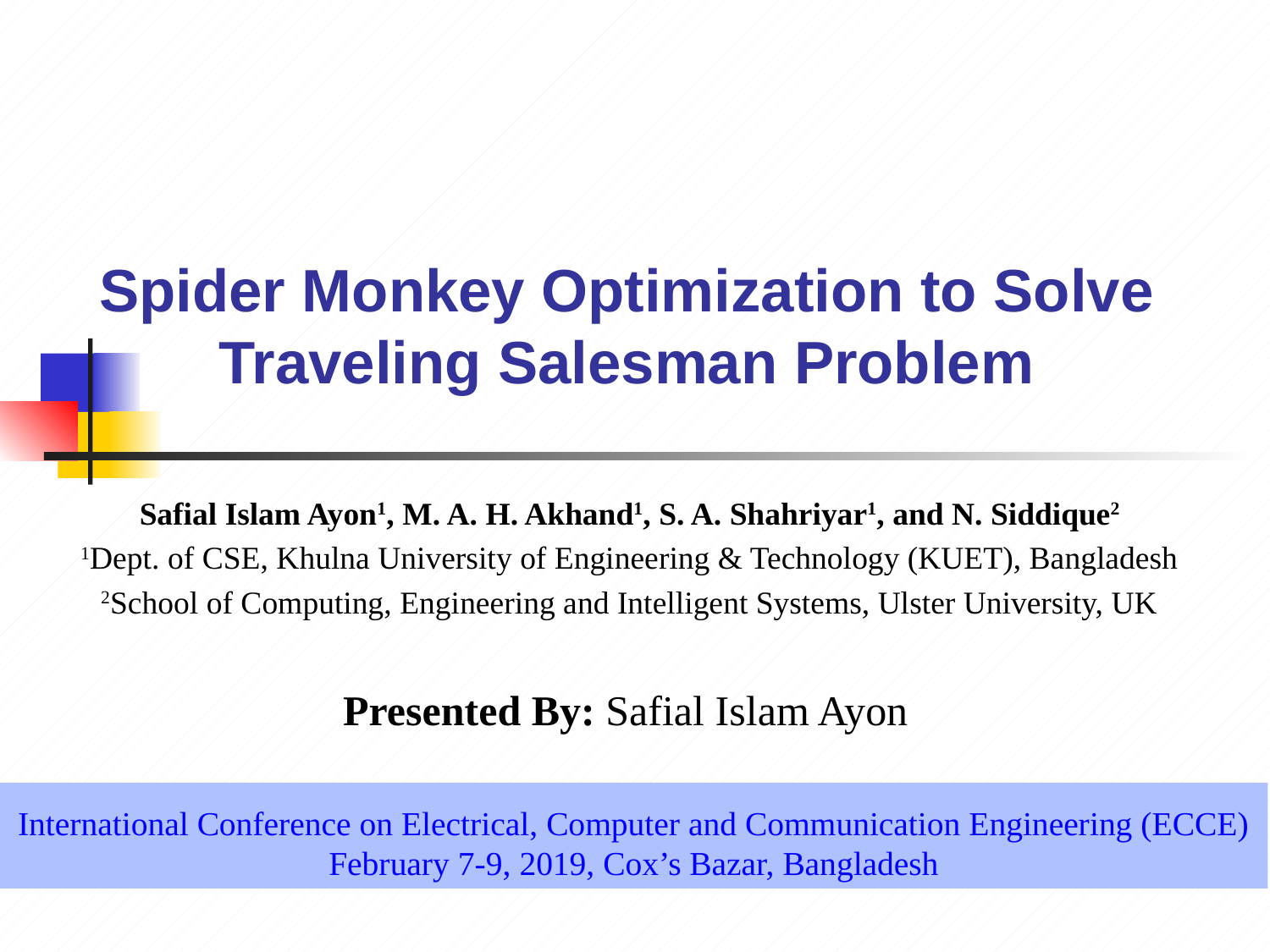

# Spider Monkey Optimization to Solve Traveling Salesman Problem
Safial Islam Ayon1, M. A. H. Akhand1, S. A. Shahriyar1, and N. Siddique2
1Dept. of CSE, Khulna University of Engineering & Technology (KUET), Bangladesh
2School of Computing, Engineering and Intelligent Systems, Ulster University, UK
Presented By: Safial Islam Ayon

International Conference on Electrical, Computer and Communication Engineering (ECCE)
February 7-9, 2019, Cox’s Bazar, Bangladesh